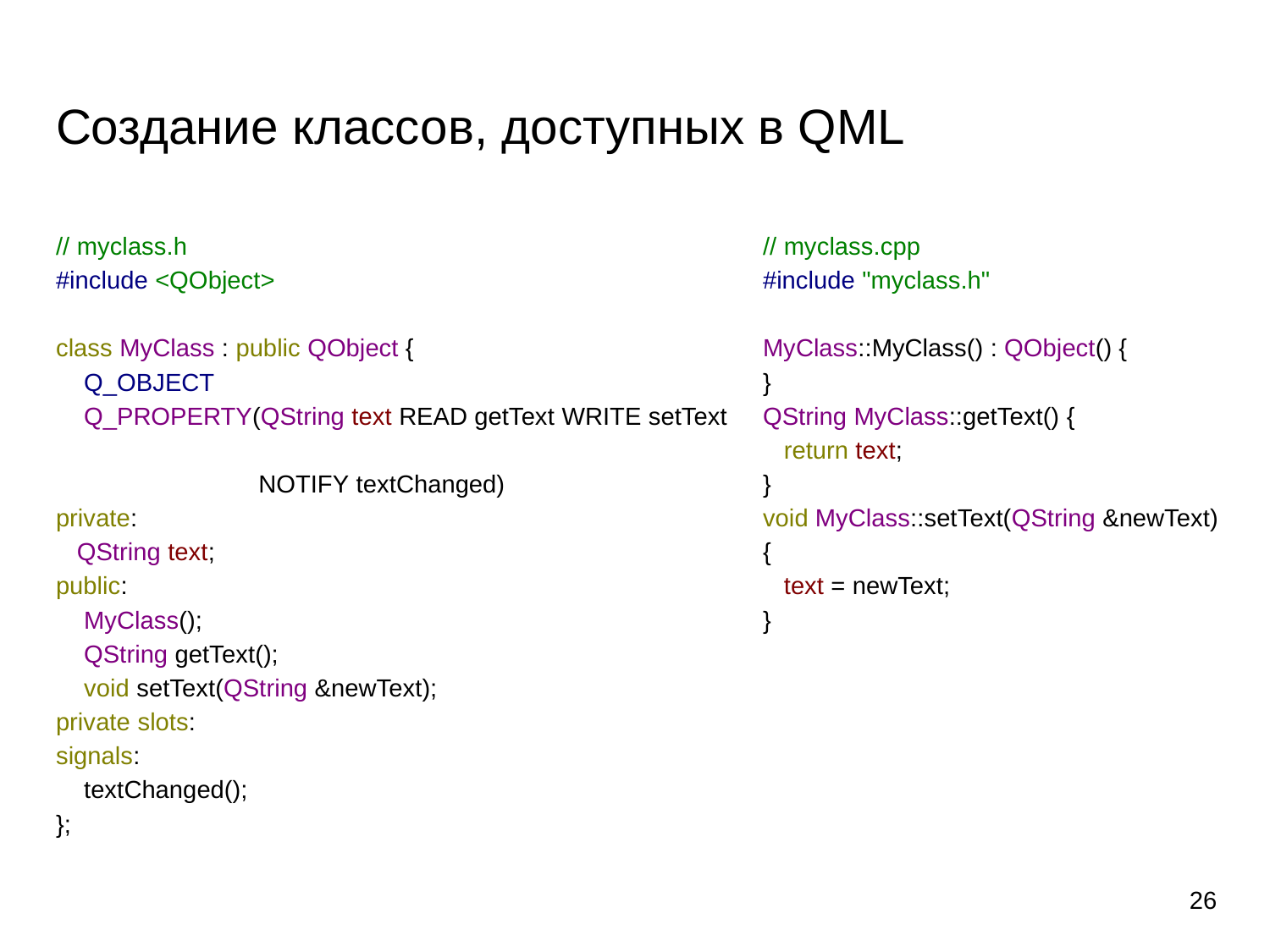

# Создание классов, доступных в QML
// myclass.h
#include <QObject>

class MyClass : public QObject {
    Q_OBJECT
    Q_PROPERTY(QString text READ getText WRITE setText
                             NOTIFY textChanged)
private:
   QString text;
public:
    MyClass();
    QString getText();
    void setText(QString &newText);
private slots:
signals:
    textChanged();
};
// myclass.cpp
#include "myclass.h"

MyClass::MyClass() : QObject() {
}
QString MyClass::getText() {
   return text;
}
void MyClass::setText(QString &newText) {
   text = newText;
}

26